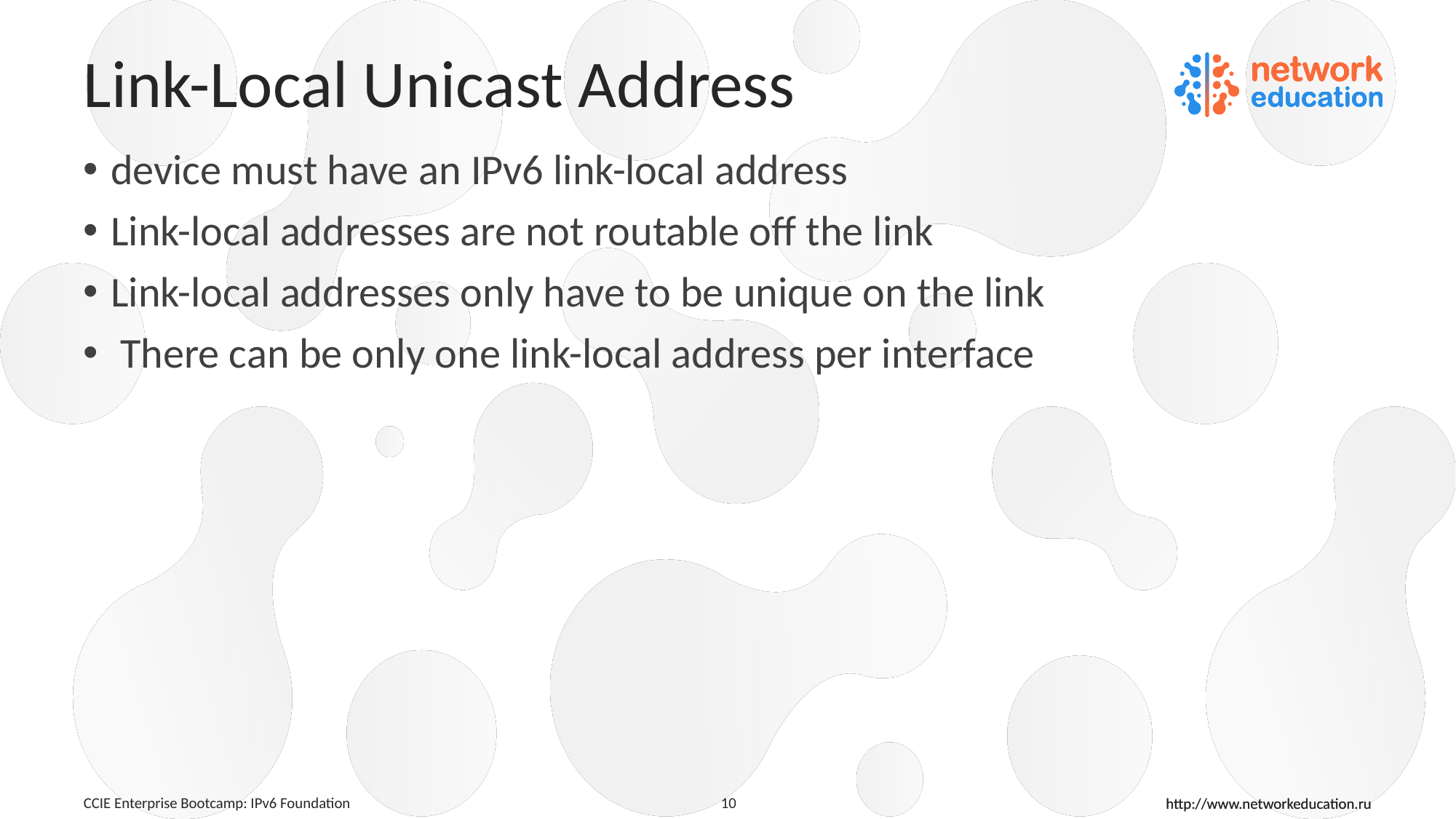

# Link-Local Unicast Address
device must have an IPv6 link-local address
Link-local addresses are not routable off the link
Link-local addresses only have to be unique on the link
 There can be only one link-local address per interface

CCIE Enterprise Bootcamp: IPv6 Foundation